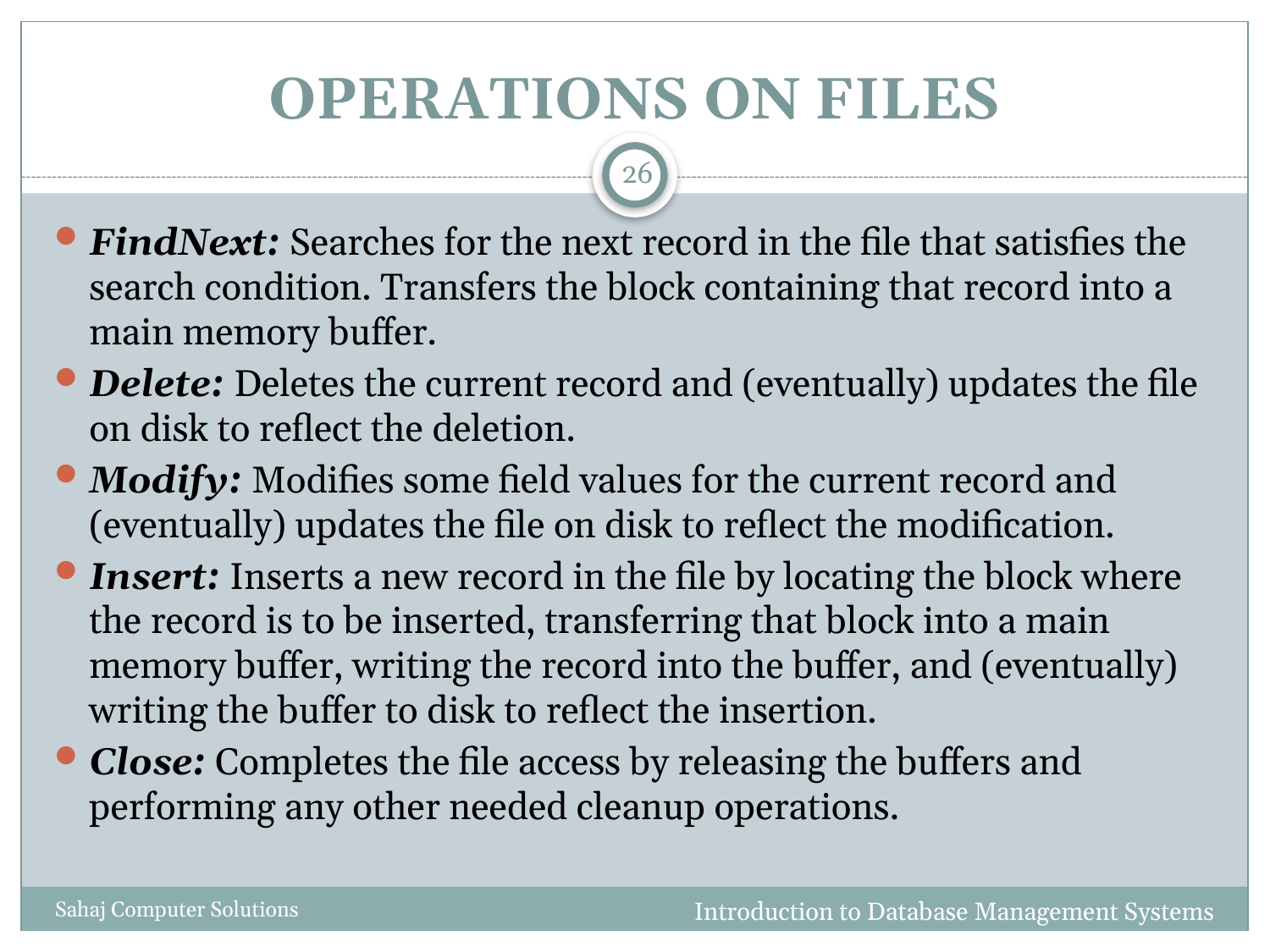

# OPERATIONS ON FILES
26
FindNext: Searches for the next record in the file that satisfies the search condition. Transfers the block containing that record into a main memory buffer.
Delete: Deletes the current record and (eventually) updates the file on disk to reflect the deletion.
Modify: Modifies some field values for the current record and (eventually) updates the file on disk to reflect the modification.
Insert: Inserts a new record in the file by locating the block where the record is to be inserted, transferring that block into a main memory buffer, writing the record into the buffer, and (eventually) writing the buffer to disk to reflect the insertion.
Close: Completes the file access by releasing the buffers and performing any other needed cleanup operations.
Introduction to Database Management Systems
Sahaj Computer Solutions